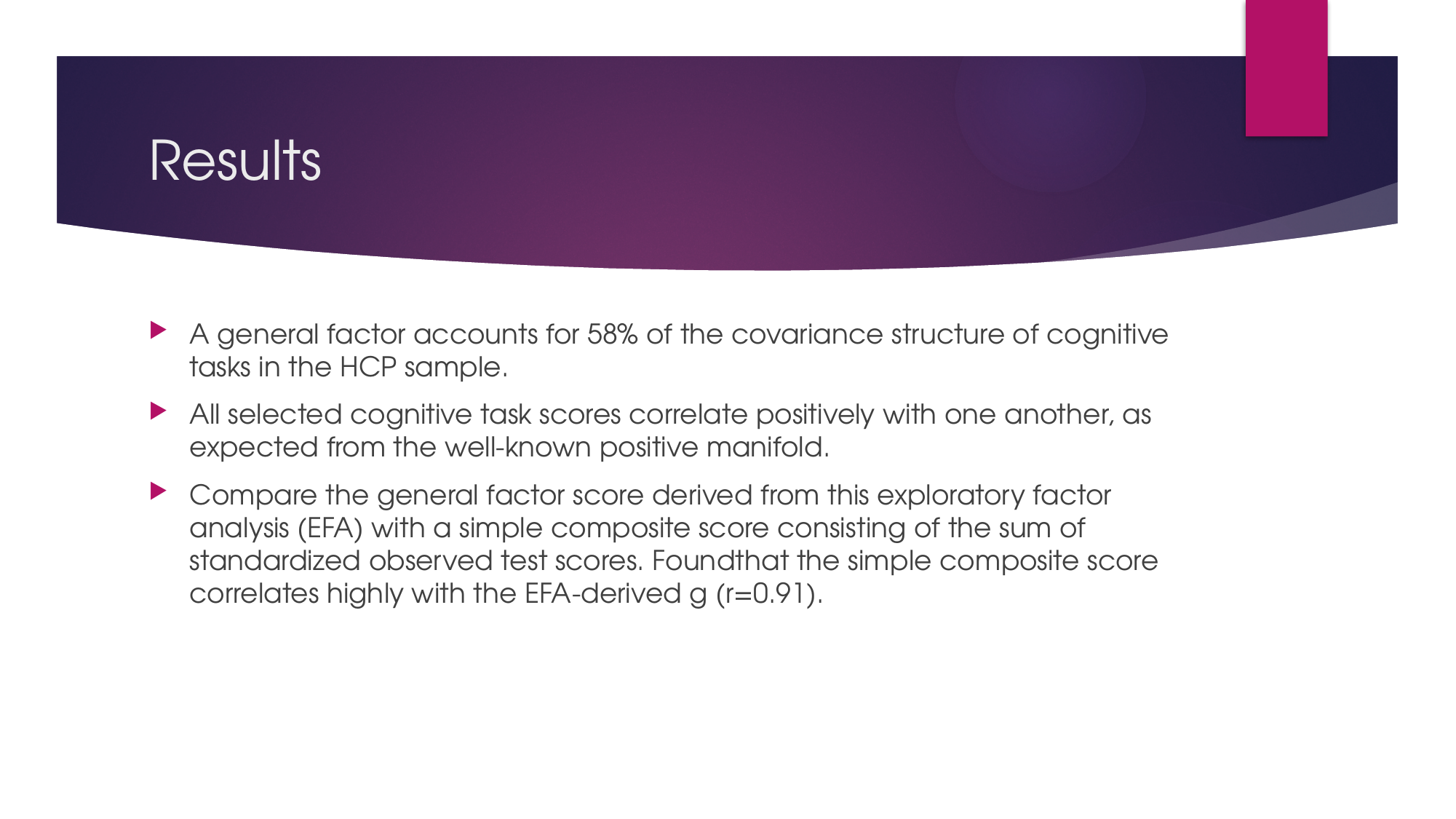

# Results
A general factor accounts for 58% of the covariance structure of cognitive tasks in the HCP sample.
All selected cognitive task scores correlate positively with one another, as expected from the well-known positive manifold.
Compare the general factor score derived from this exploratory factor analysis (EFA) with a simple composite score consisting of the sum of standardized observed test scores. Foundthat the simple composite score correlates highly with the EFA-derived g (r=0.91).